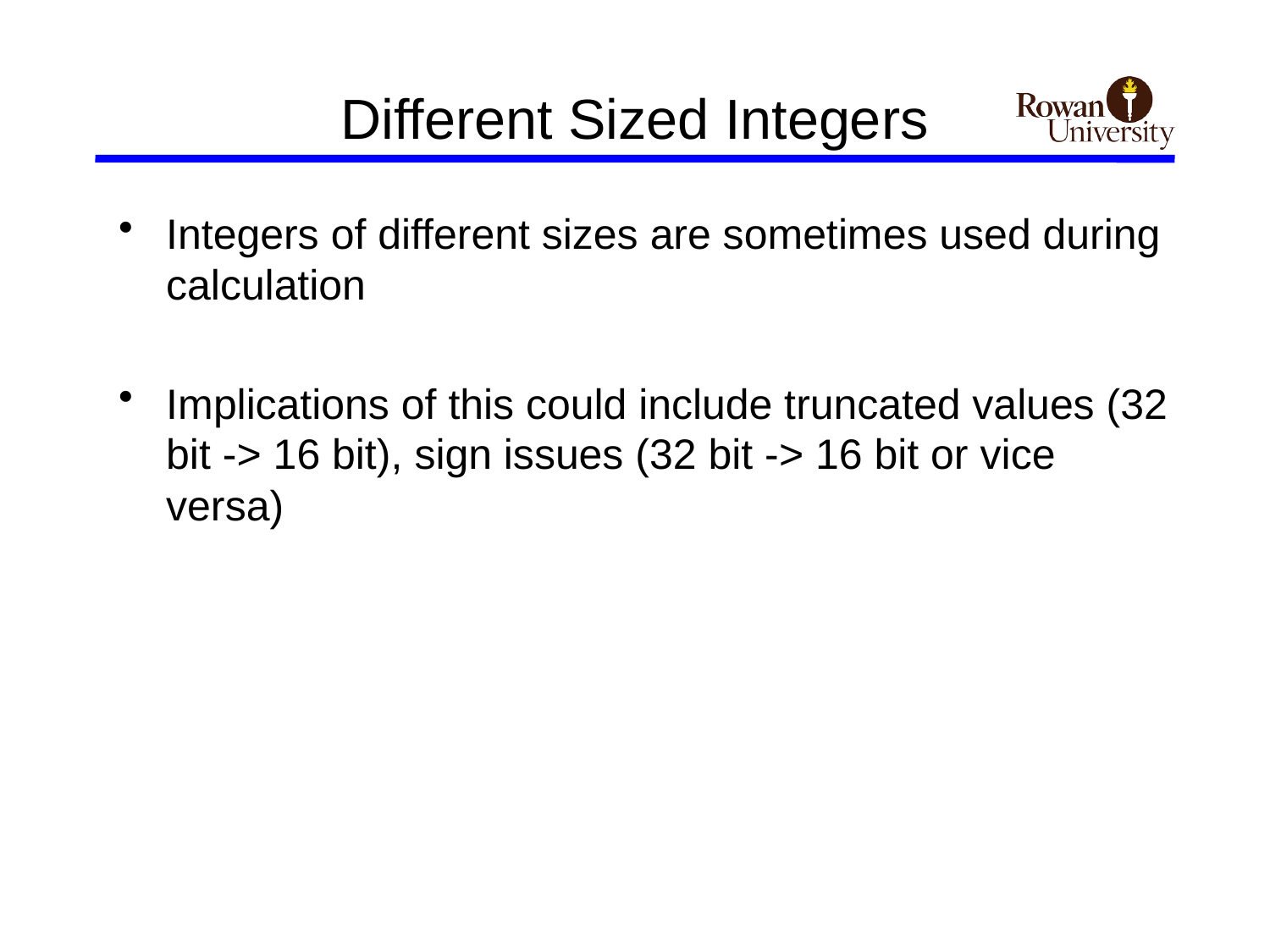

# Different Sized Integers
Integers of different sizes are sometimes used during calculation

Implications of this could include truncated values (32 bit -> 16 bit), sign issues (32 bit -> 16 bit or vice versa)